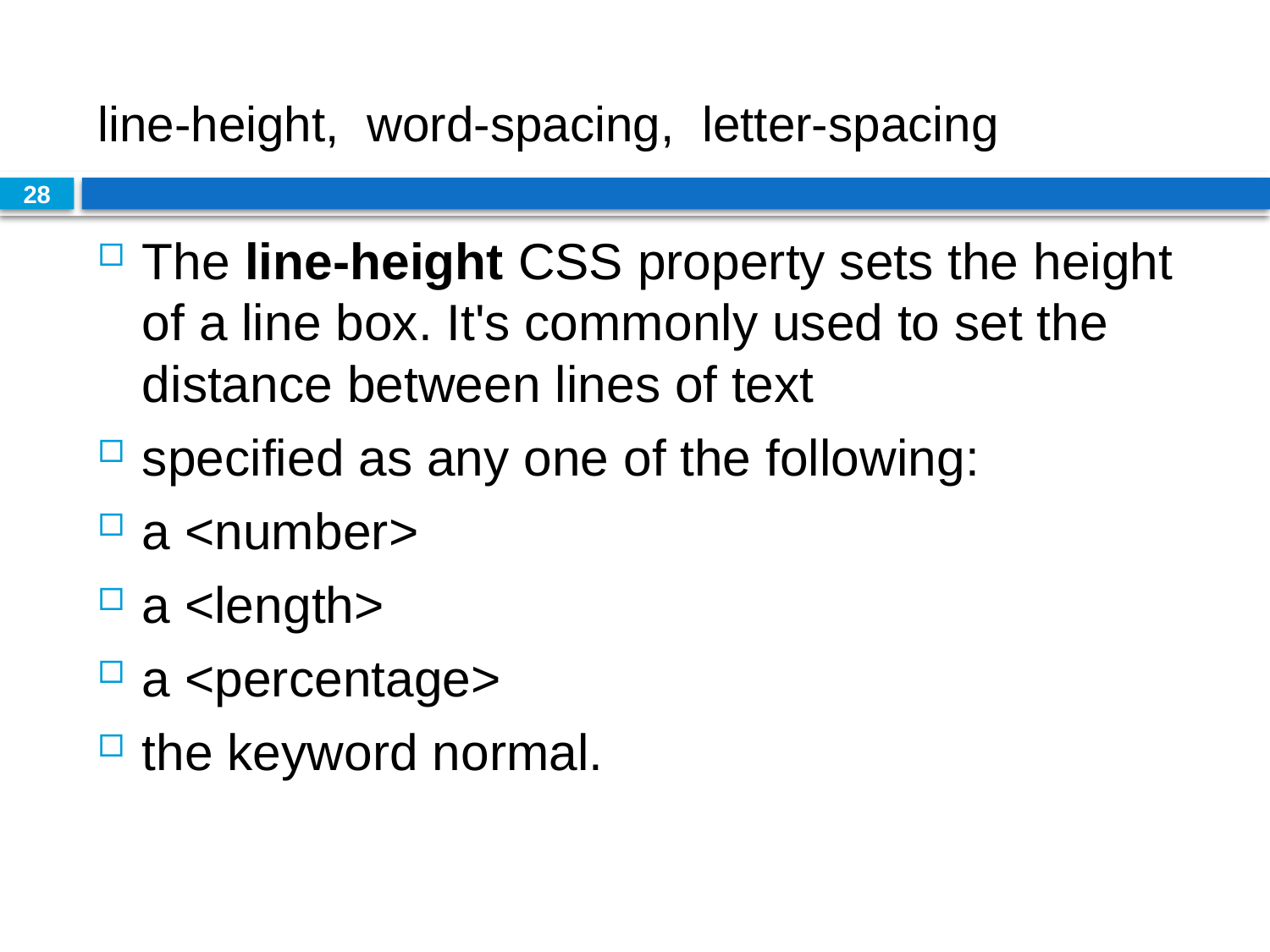

# line-height,  word-spacing,  letter-spacing
28
The line-height CSS property sets the height of a line box. It's commonly used to set the distance between lines of text
specified as any one of the following:
a <number>
a <length>
a <percentage>
the keyword normal.